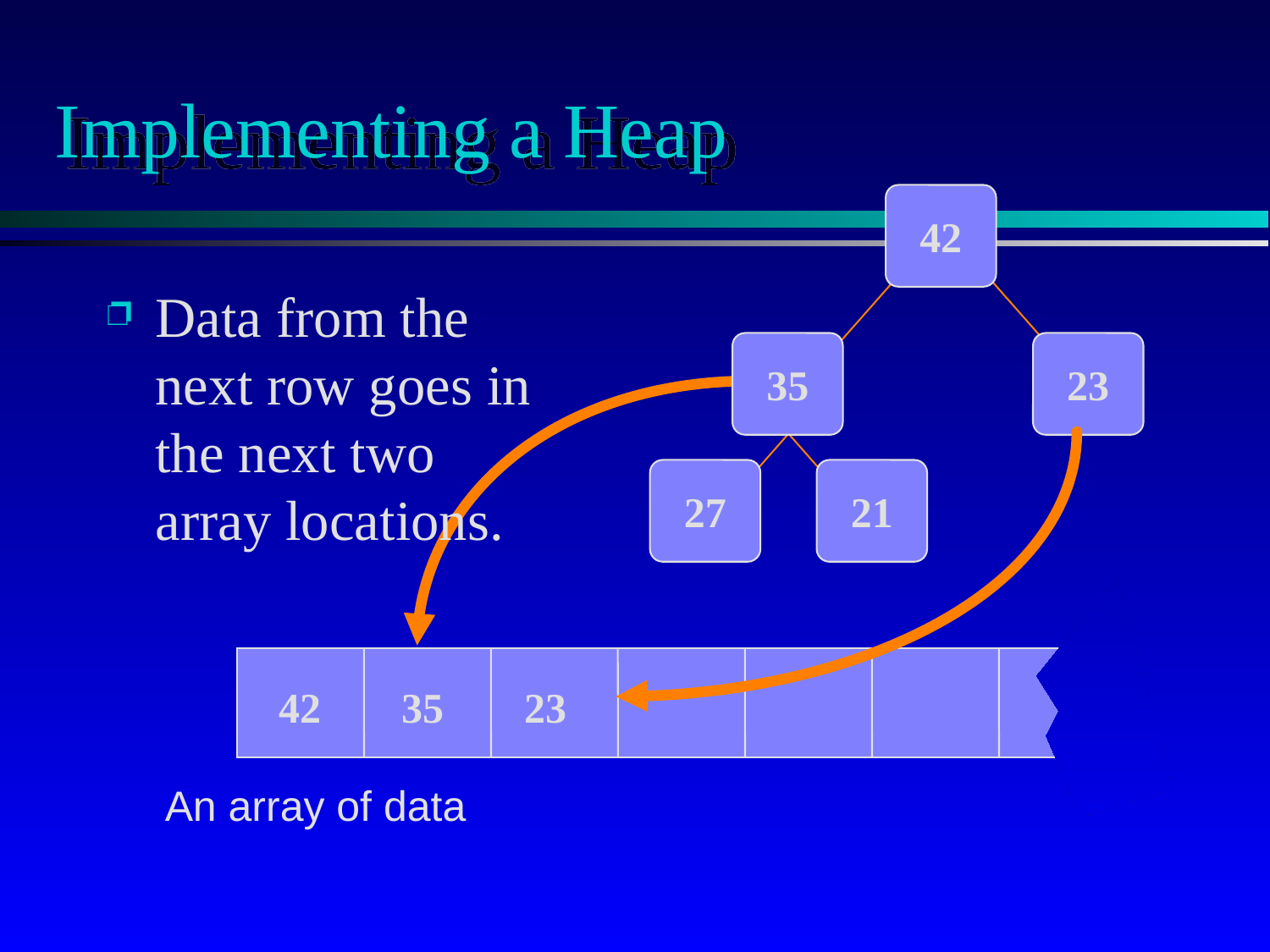

# Implementing a Heap
42
Data from the next row goes in the next two array locations.

35
23

27
21

42
35
23
An array of data